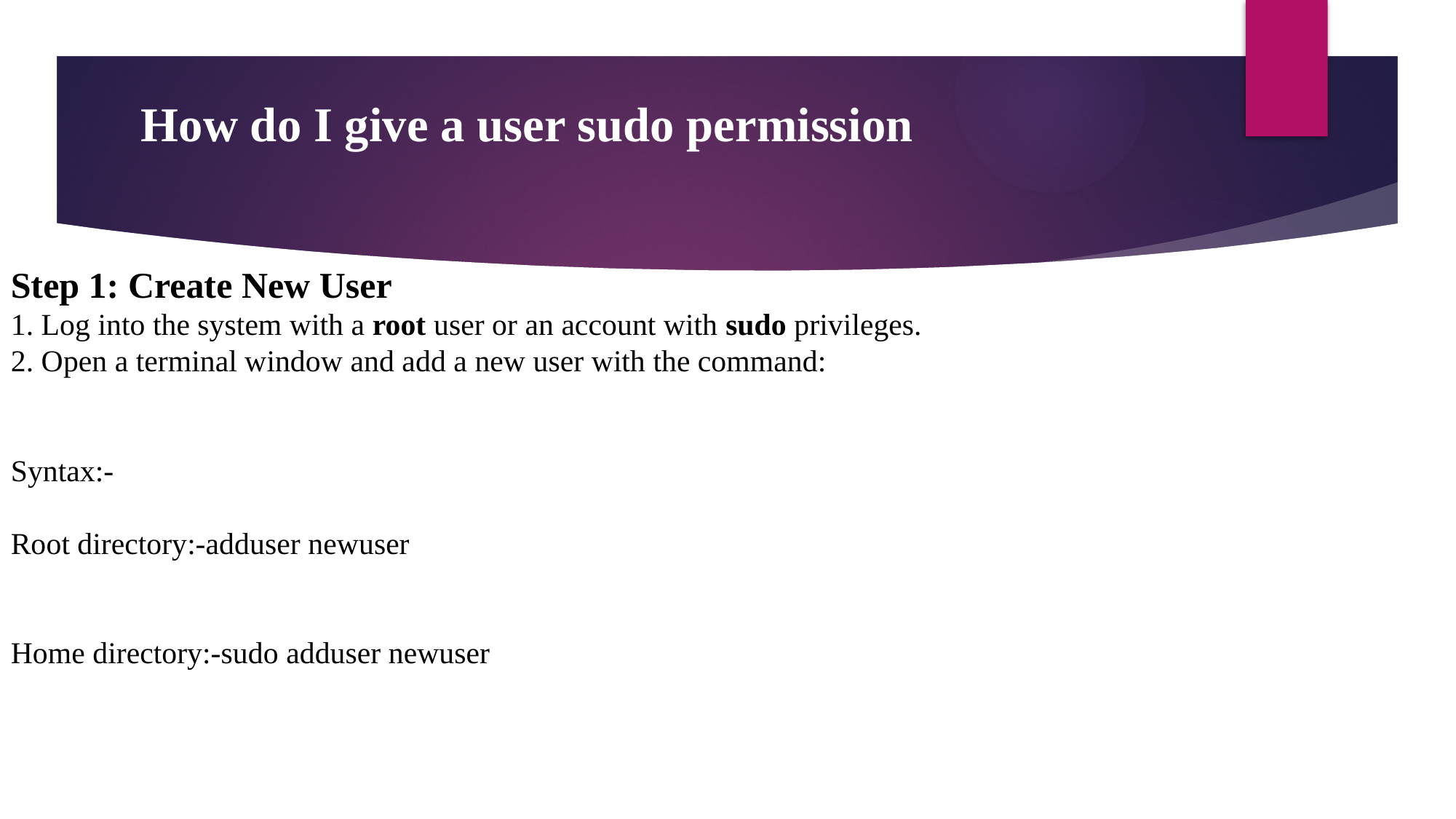

How do I give a user sudo permission
Step 1: Create New User
1. Log into the system with a root user or an account with sudo privileges.
2. Open a terminal window and add a new user with the command:

Syntax:-

Root directory:-adduser newuser

Home directory:-sudo adduser newuser